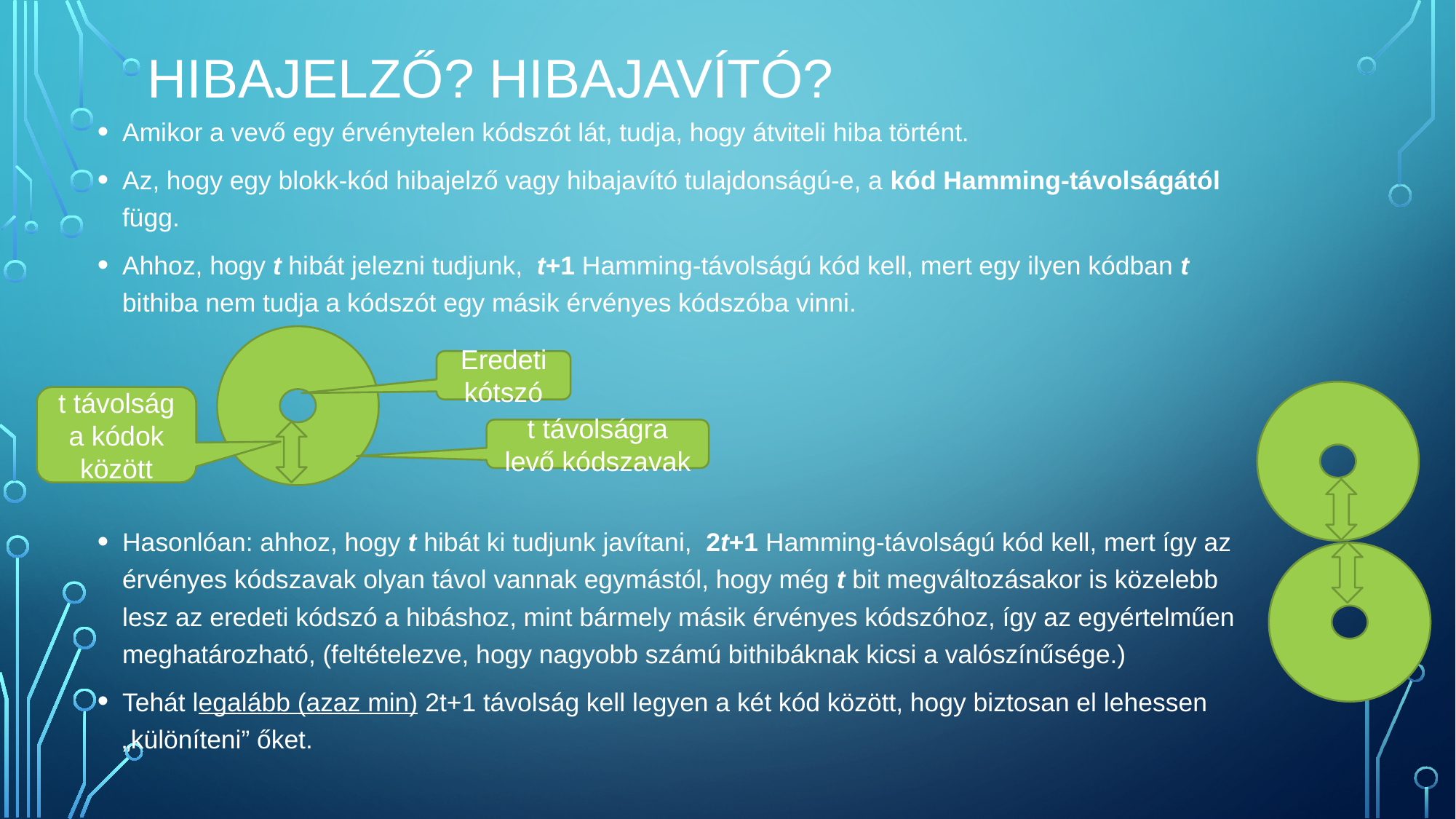

# Hibajelző? Hibajavító?
Amikor a vevő egy érvénytelen kódszót lát, tudja, hogy átviteli hiba történt.
Az, hogy egy blokk-kód hibajelző vagy hibajavító tulajdonságú-e, a kód Hamming-távolságától függ.
Ahhoz, hogy t hibát jelezni tudjunk,  t+1 Hamming-távolságú kód kell, mert egy ilyen kódban t bithiba nem tudja a kódszót egy másik érvényes kódszóba vinni.

Hasonlóan: ahhoz, hogy t hibát ki tudjunk javítani,  2t+1 Hamming-távolságú kód kell, mert így az érvényes kódszavak olyan távol vannak egymástól, hogy még t bit megváltozásakor is közelebb lesz az eredeti kódszó a hibáshoz, mint bármely másik érvényes kódszóhoz, így az egyértelműen meghatározható, (feltételezve, hogy nagyobb számú bithibáknak kicsi a valószínűsége.)
Tehát legalább (azaz min) 2t+1 távolság kell legyen a két kód között, hogy biztosan el lehessen „különíteni” őket.

Eredeti kótszó

t távolság a kódok között
t távolságra levő kódszavak